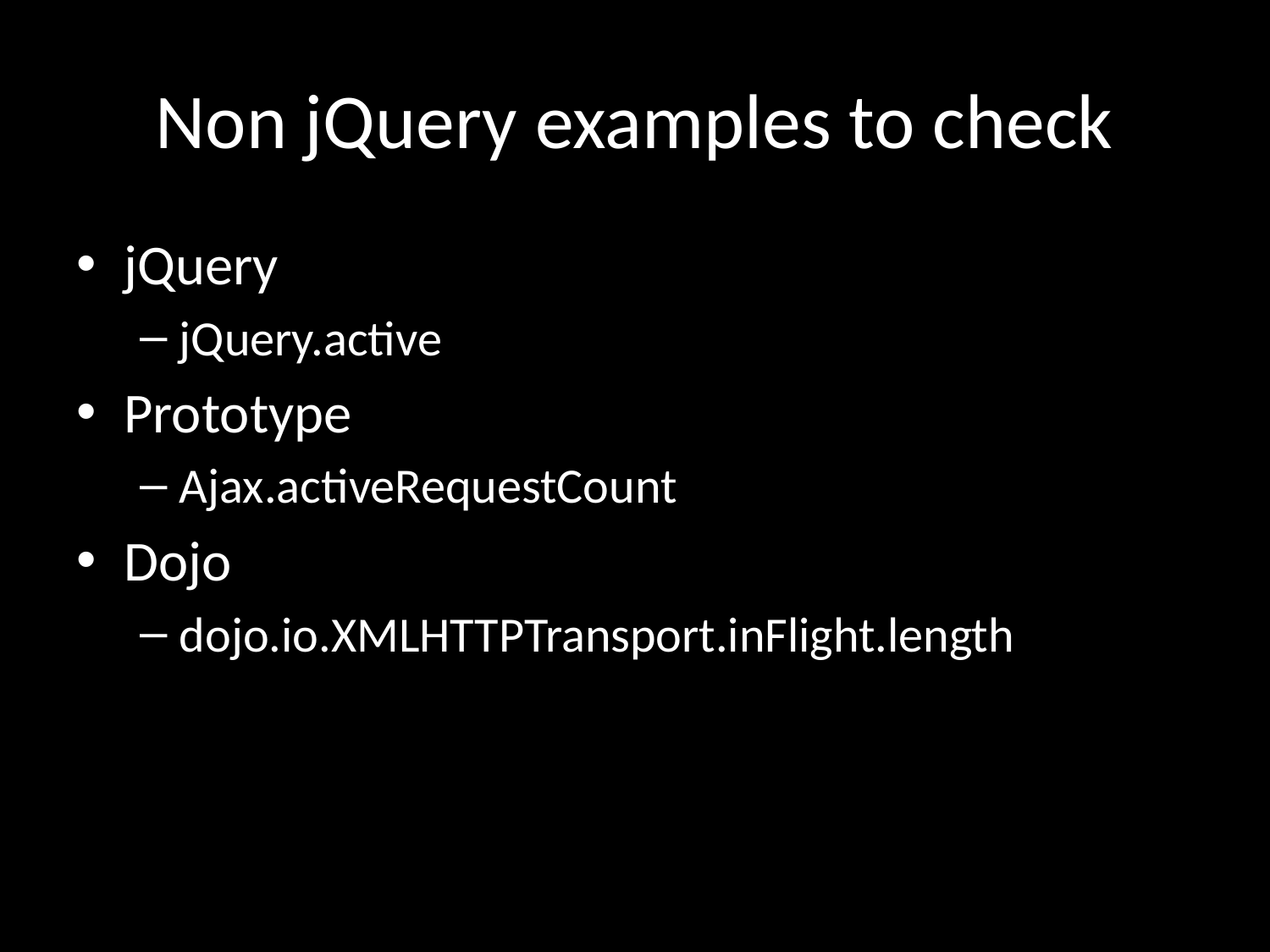

# Non jQuery examples to check
jQuery
jQuery.active
Prototype
Ajax.activeRequestCount
Dojo
dojo.io.XMLHTTPTransport.inFlight.length